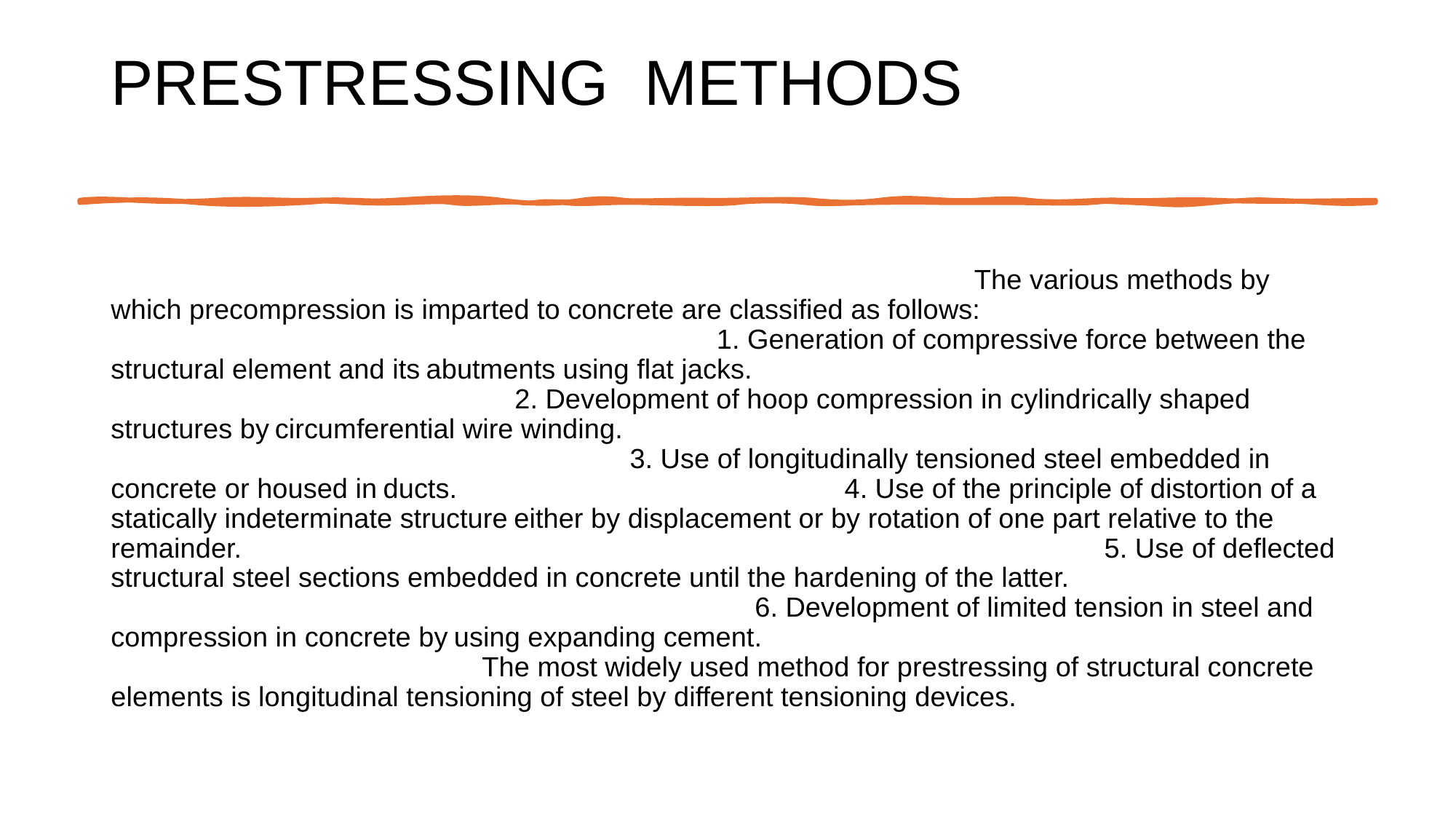

# PRESTRESSING  METHODS

                                                                                                                                                                                                                                                                                   The various methods by which precompression is imparted to concrete are classified as follows:                                                                                                                                                                                1. Generation of compressive force between the structural element and its abutments using flat jacks.                                                                                                                                                                                       2. Development of hoop compression in cylindrically shaped structures by circumferential wire winding.                                                                                                                                                                   3. Use of longitudinally tensioned steel embedded in concrete or housed in ducts.                                                                       4. Use of the principle of distortion of a statically indeterminate structure either by displacement or by rotation of one part relative to the remainder.                                                                                                                                                              5. Use of deflected structural steel sections embedded in concrete until the hardening of the latter.                                                                                                                                                                         6. Development of limited tension in steel and compression in concrete by using expanding cement.                                                                                                                                                                               The most widely used method for prestressing of structural concrete elements is longitudinal tensioning of steel by different tensioning devices.